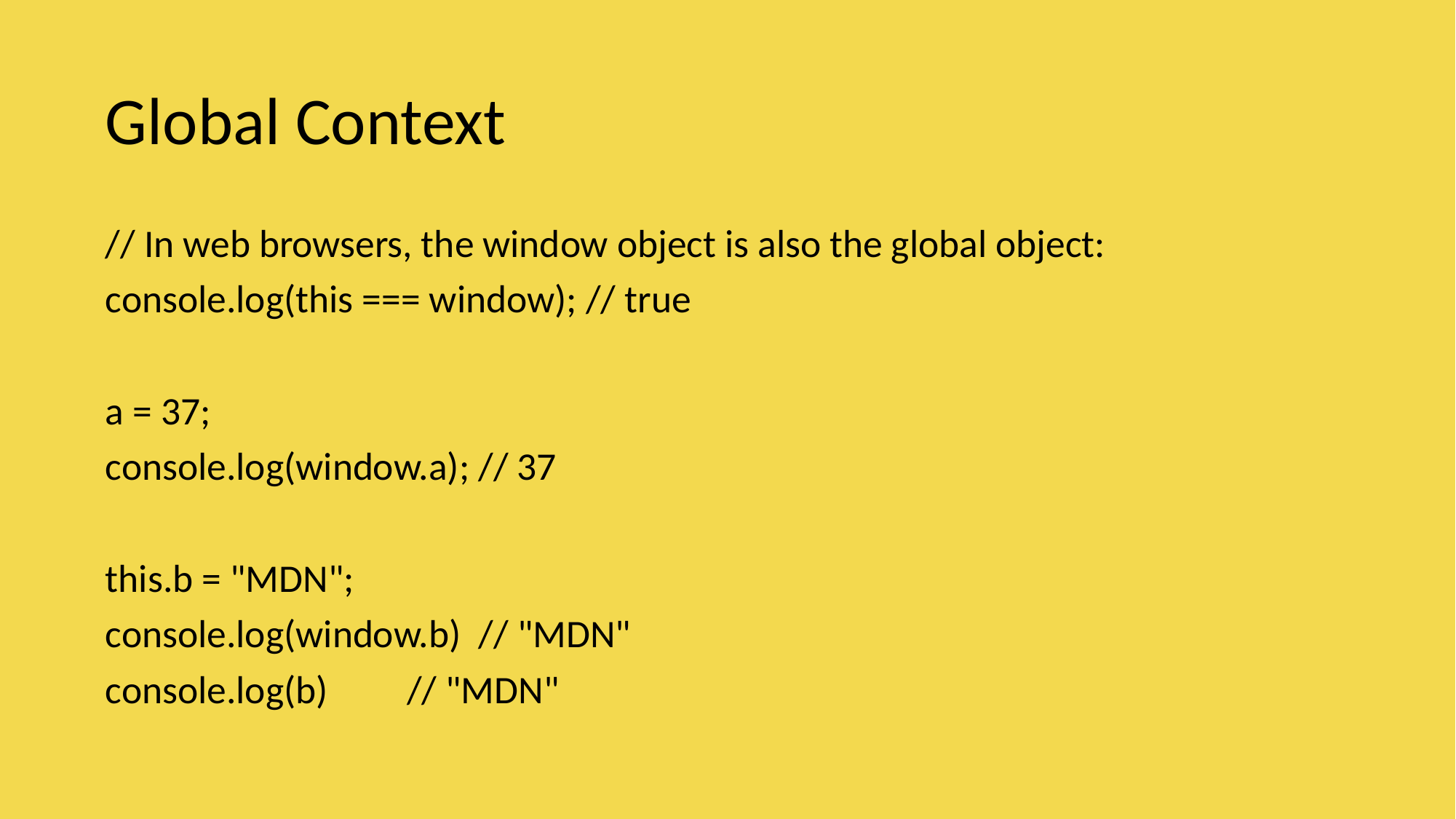

# Global Context
// In web browsers, the window object is also the global object:
console.log(this === window); // true

a = 37;
console.log(window.a); // 37

this.b = "MDN";
console.log(window.b)  // "MDN"
console.log(b)         // "MDN"